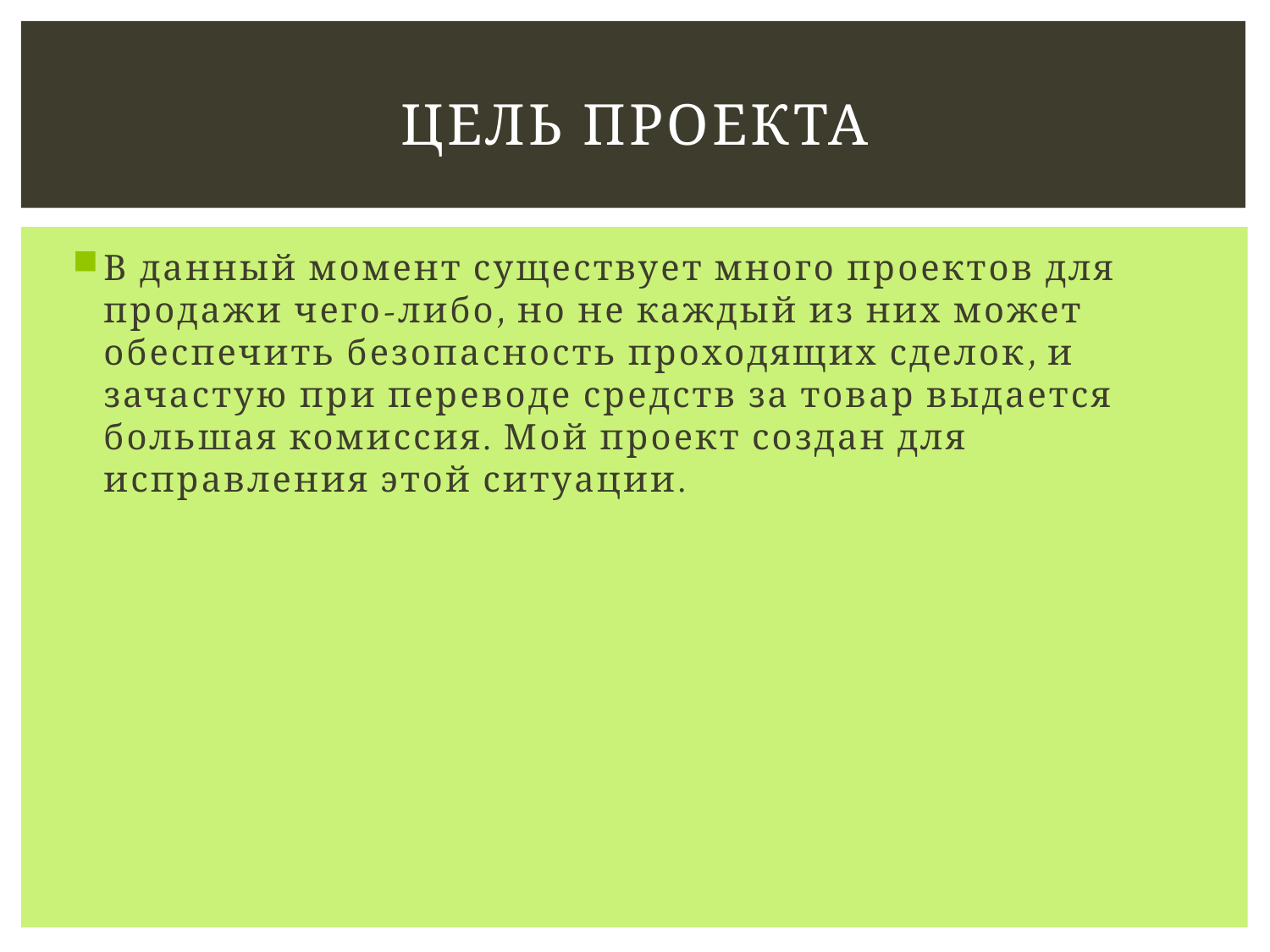

# Цель проекта
В данный момент существует много проектов для продажи чего-либо, но не каждый из них может обеспечить безопасность проходящих сделок, и зачастую при переводе средств за товар выдается большая комиссия. Мой проект создан для исправления этой ситуации.